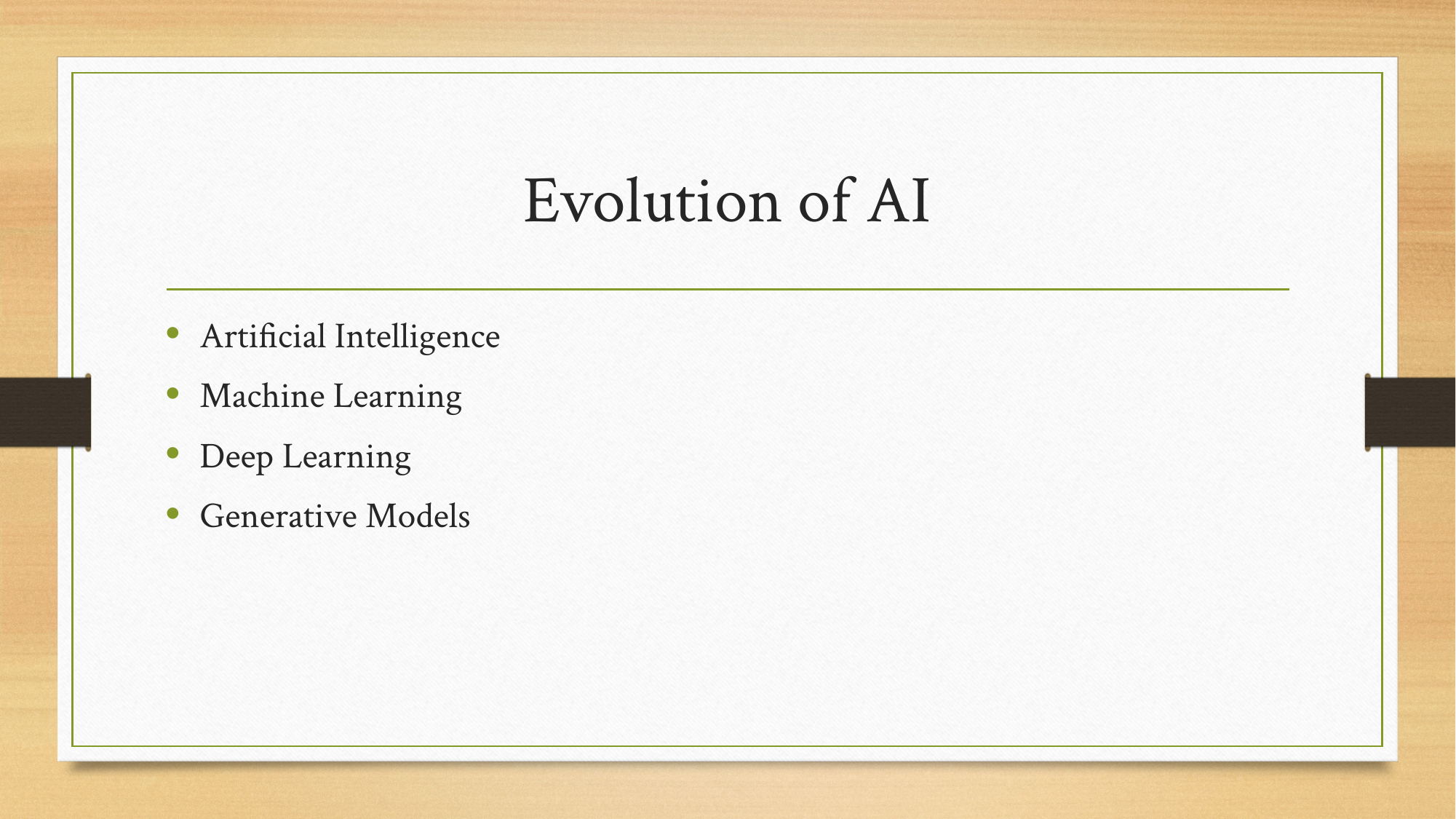

# Evolution of AI
Artificial Intelligence
Machine Learning
Deep Learning
Generative Models